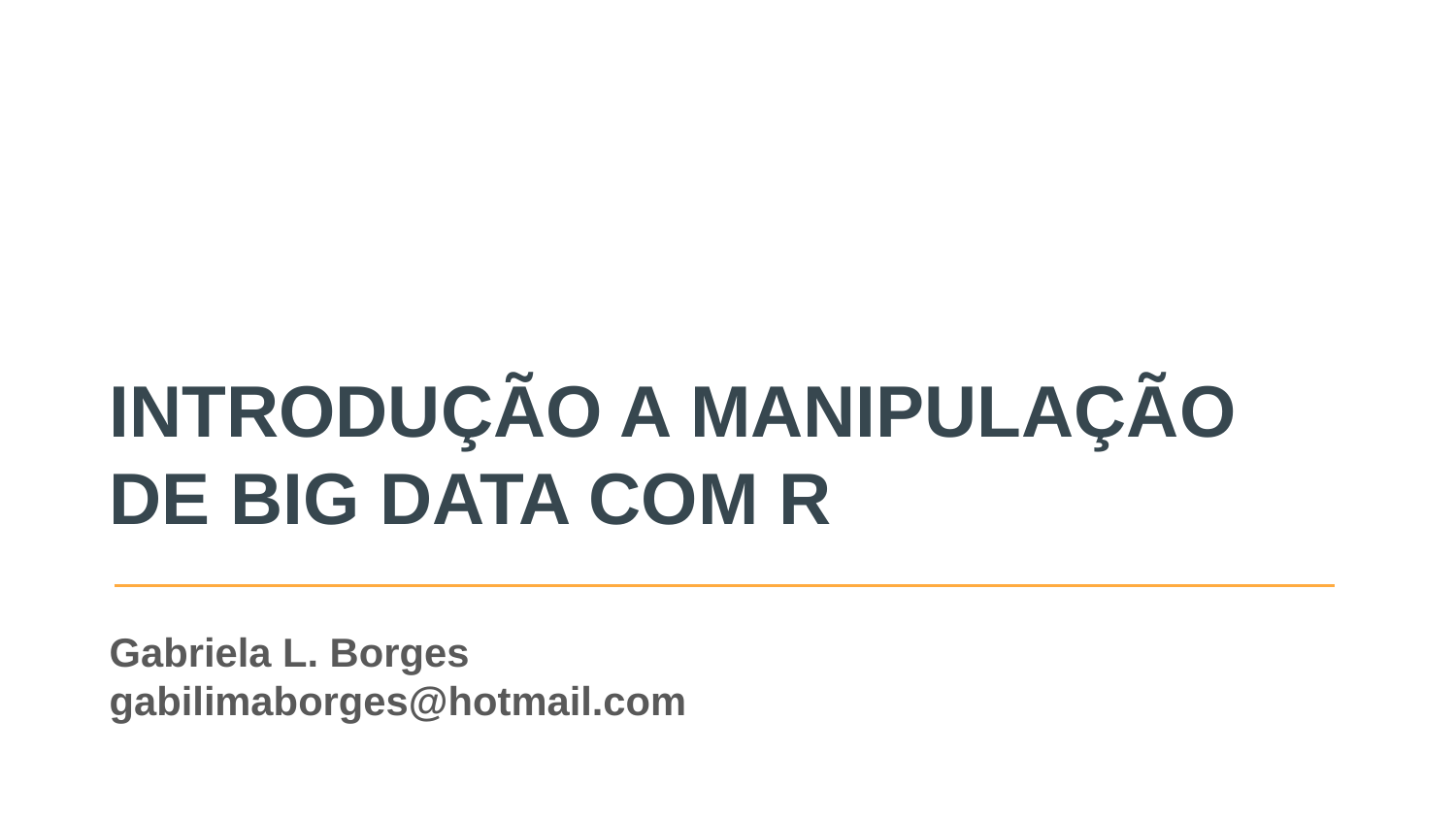

INTRODUÇÃO A MANIPULAÇÃO DE BIG DATA COM R
INTRODUÇÃO A MANIPULAÇÃO DE BIG DATA COM R
Gabriela L. Borges
gabilimaborges@hotmail.com